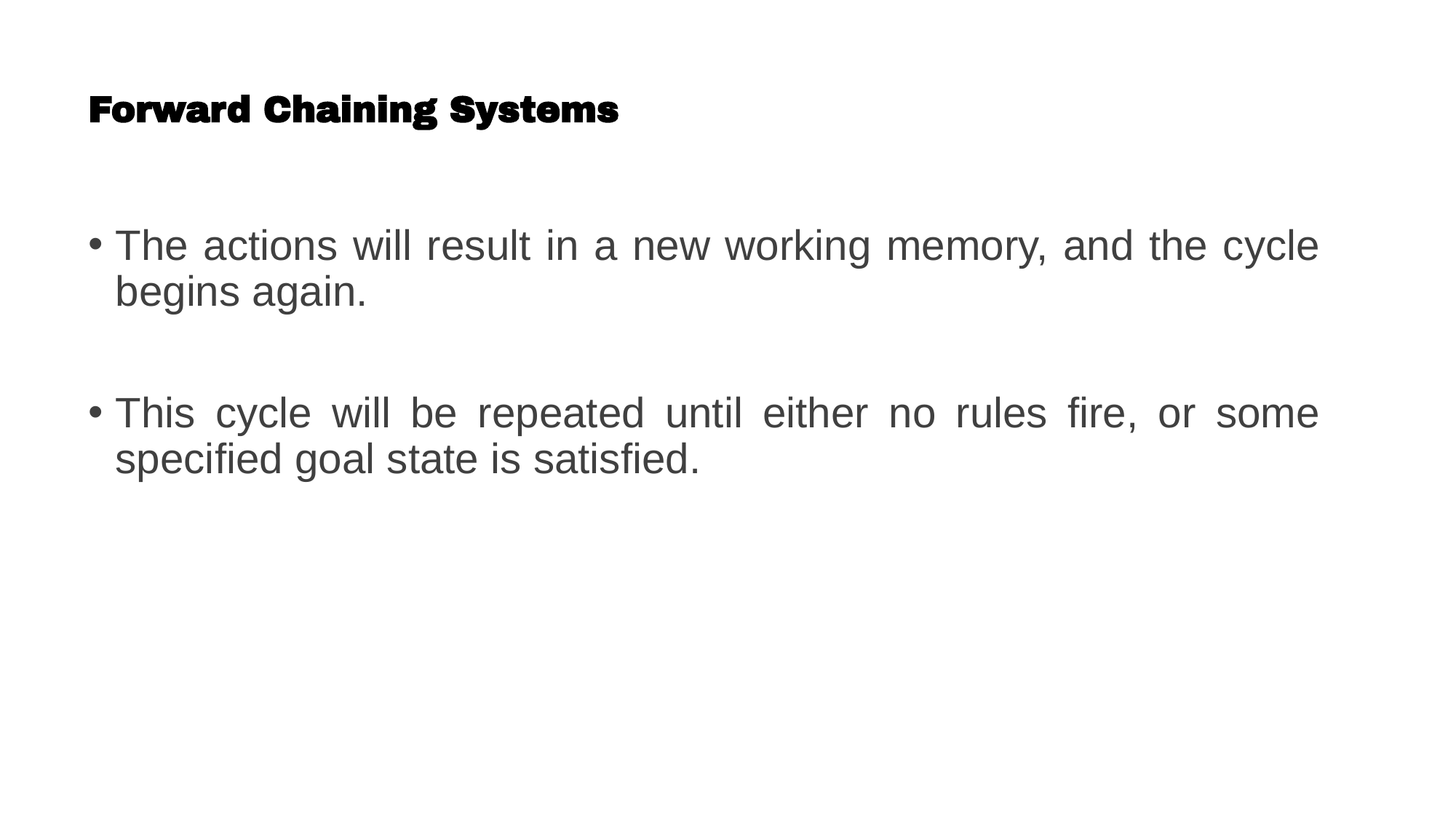

# Forward Chaining Systems
The actions will result in a new working memory, and the cycle begins again.

This cycle will be repeated until either no rules fire, or some specified goal state is satisfied.